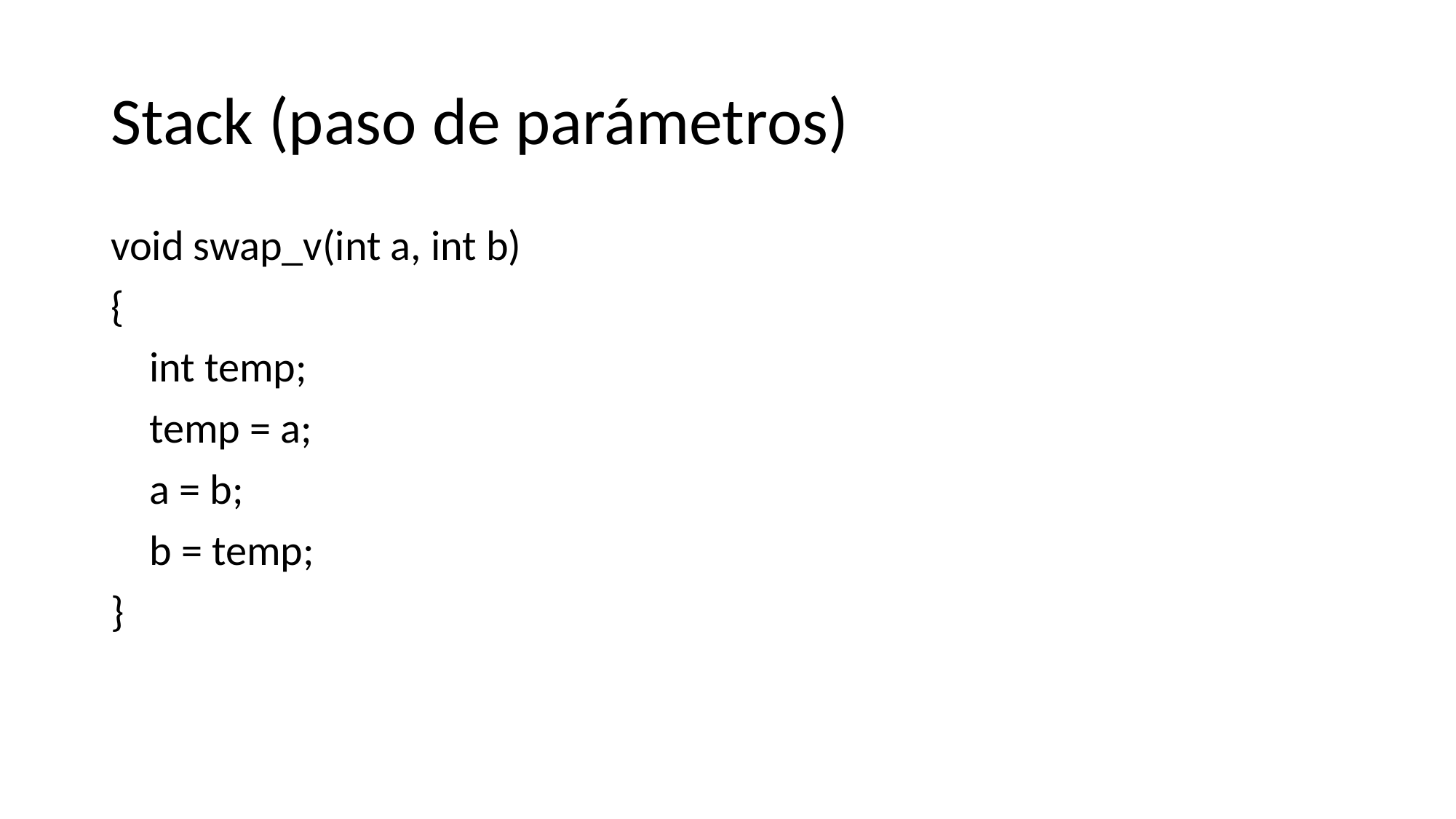

# Stack (paso de parámetros)
void swap_v(int a, int b)
{
    int temp;
    temp = a;
    a = b;
    b = temp;
}